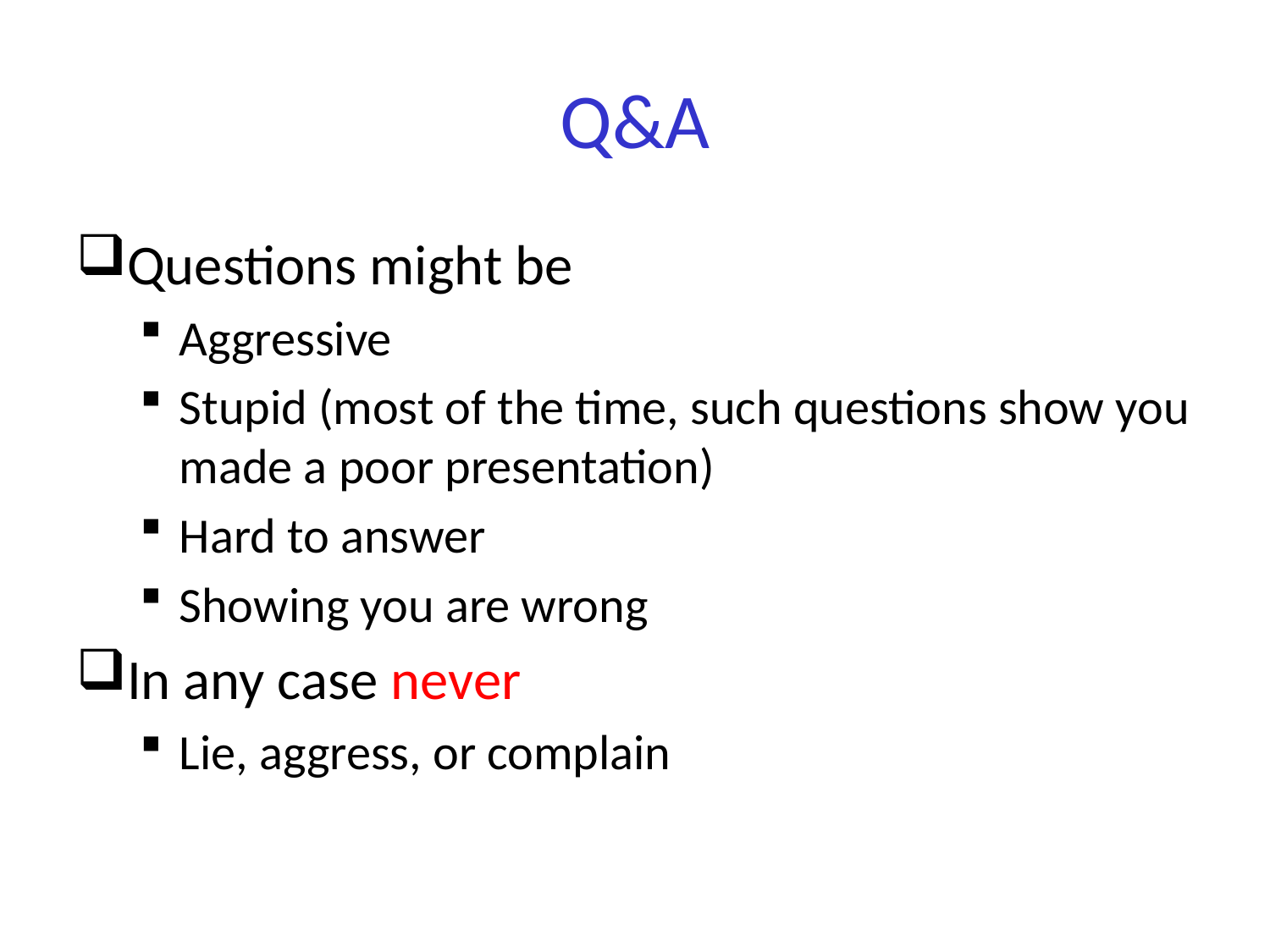

# Q&A
Questions might be
Aggressive
Stupid (most of the time, such questions show you made a poor presentation)
Hard to answer
Showing you are wrong
In any case never
Lie, aggress, or complain
82